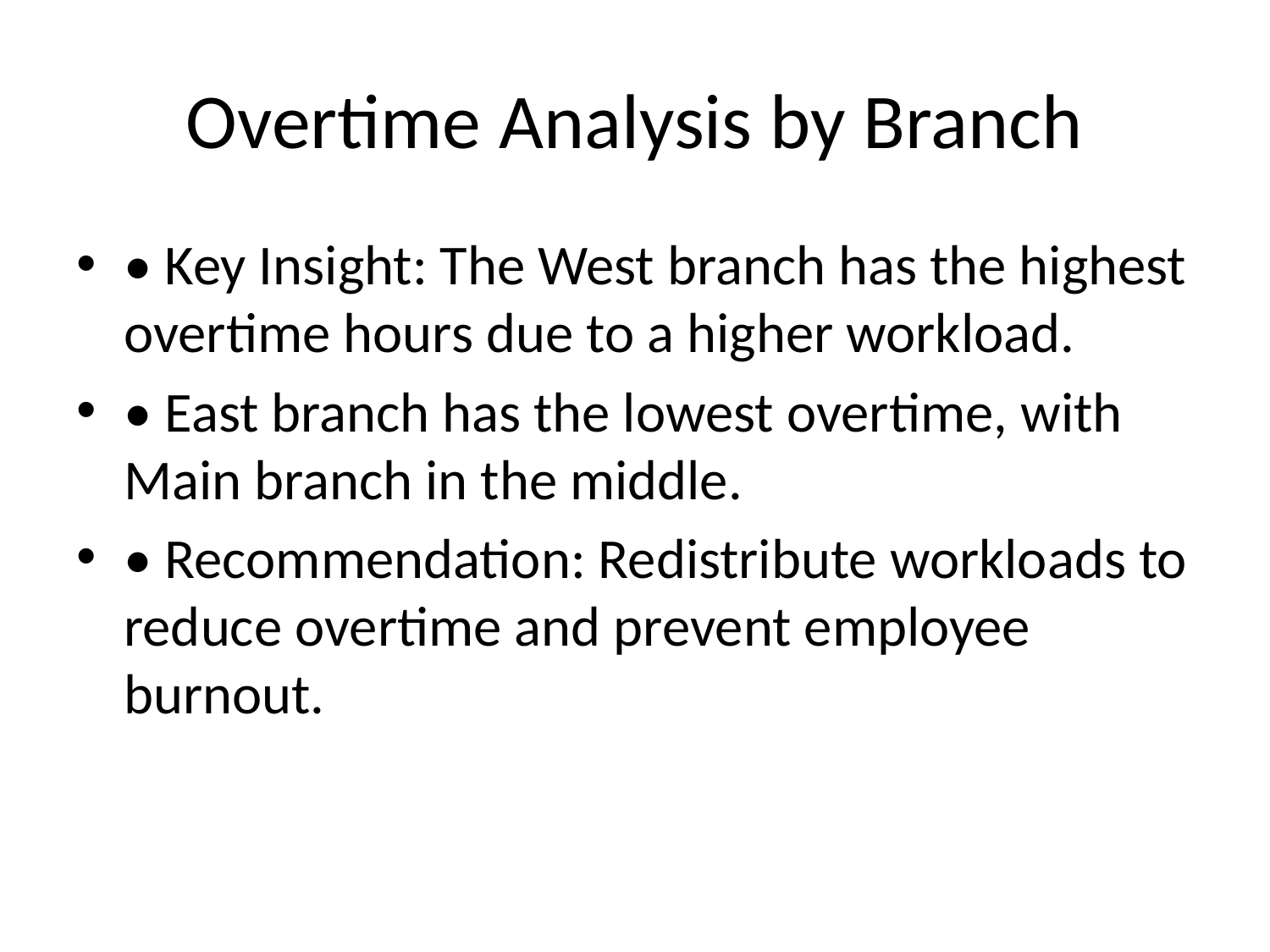

# Overtime Analysis by Branch
• Key Insight: The West branch has the highest overtime hours due to a higher workload.
• East branch has the lowest overtime, with Main branch in the middle.
• Recommendation: Redistribute workloads to reduce overtime and prevent employee burnout.